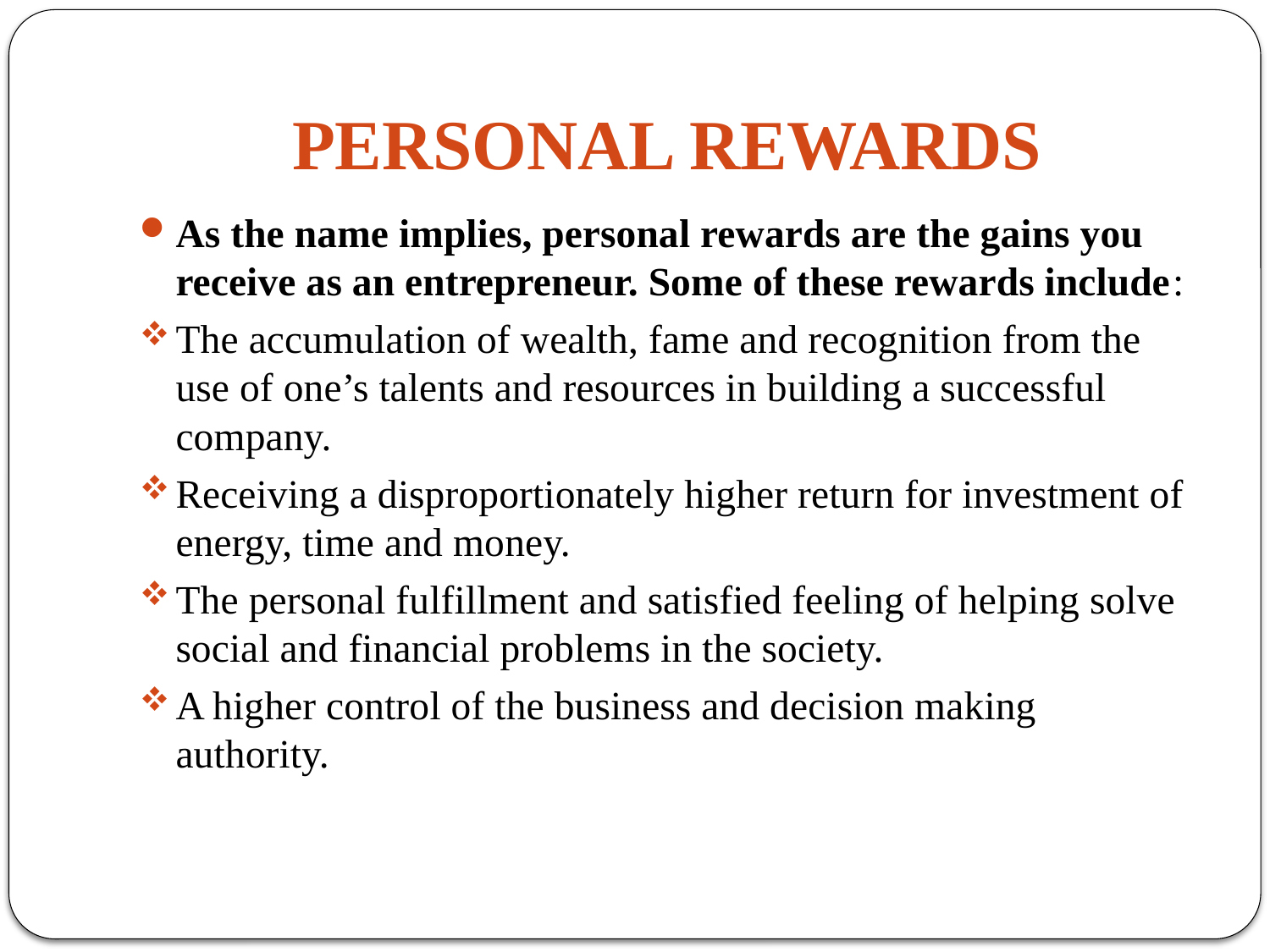

# PERSONAL REWARDS
As the name implies, personal rewards are the gains you receive as an entrepreneur. Some of these rewards include:
The accumulation of wealth, fame and recognition from the use of one’s talents and resources in building a successful company.
Receiving a disproportionately higher return for investment of energy, time and money.
The personal fulfillment and satisfied feeling of helping solve social and financial problems in the society.
A higher control of the business and decision making authority.